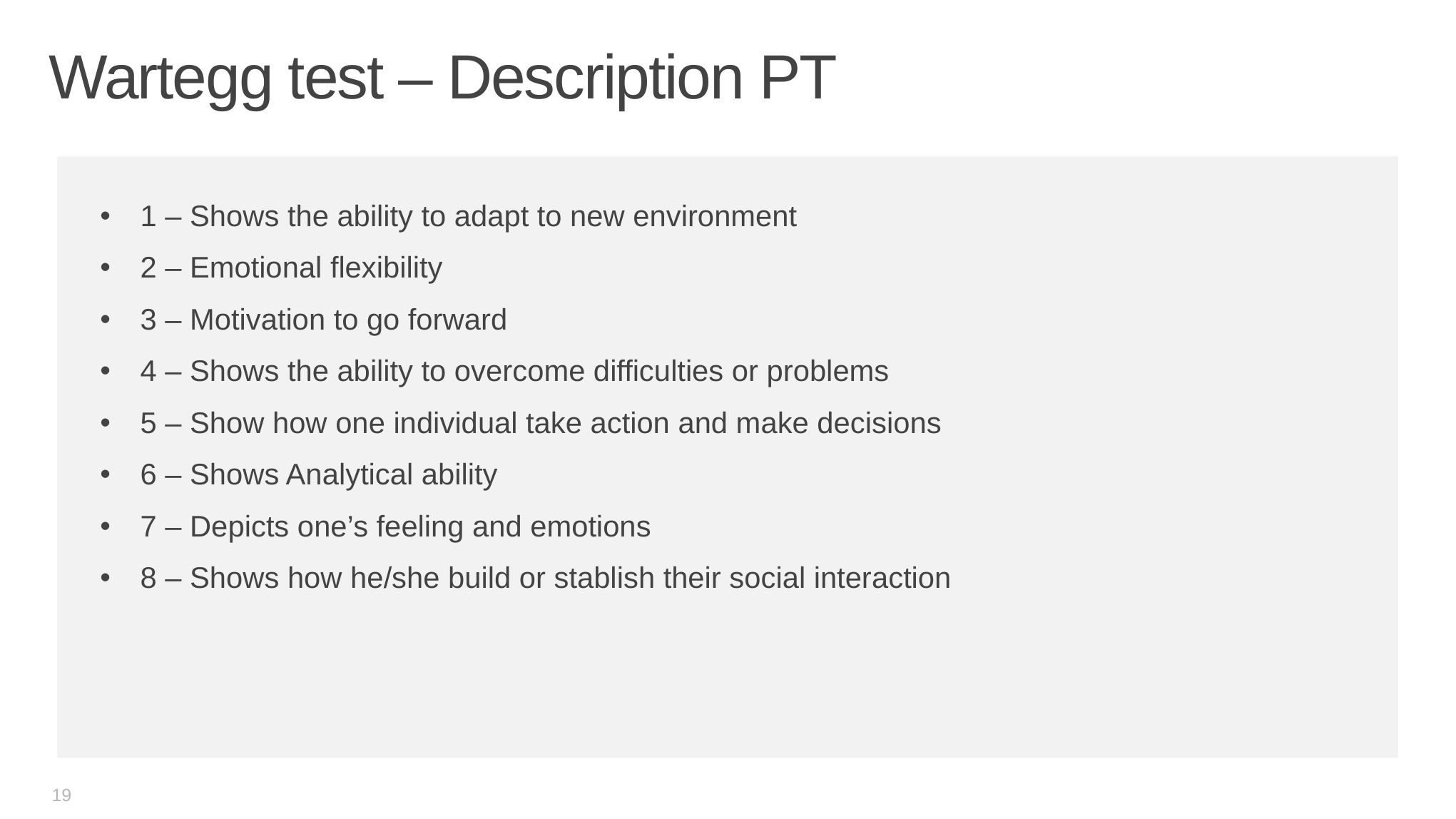

# Wartegg test – Description PT
1 – Shows the ability to adapt to new environment
2 – Emotional flexibility
3 – Motivation to go forward
4 – Shows the ability to overcome difficulties or problems
5 – Show how one individual take action and make decisions
6 – Shows Analytical ability
7 – Depicts one’s feeling and emotions
8 – Shows how he/she build or stablish their social interaction

19